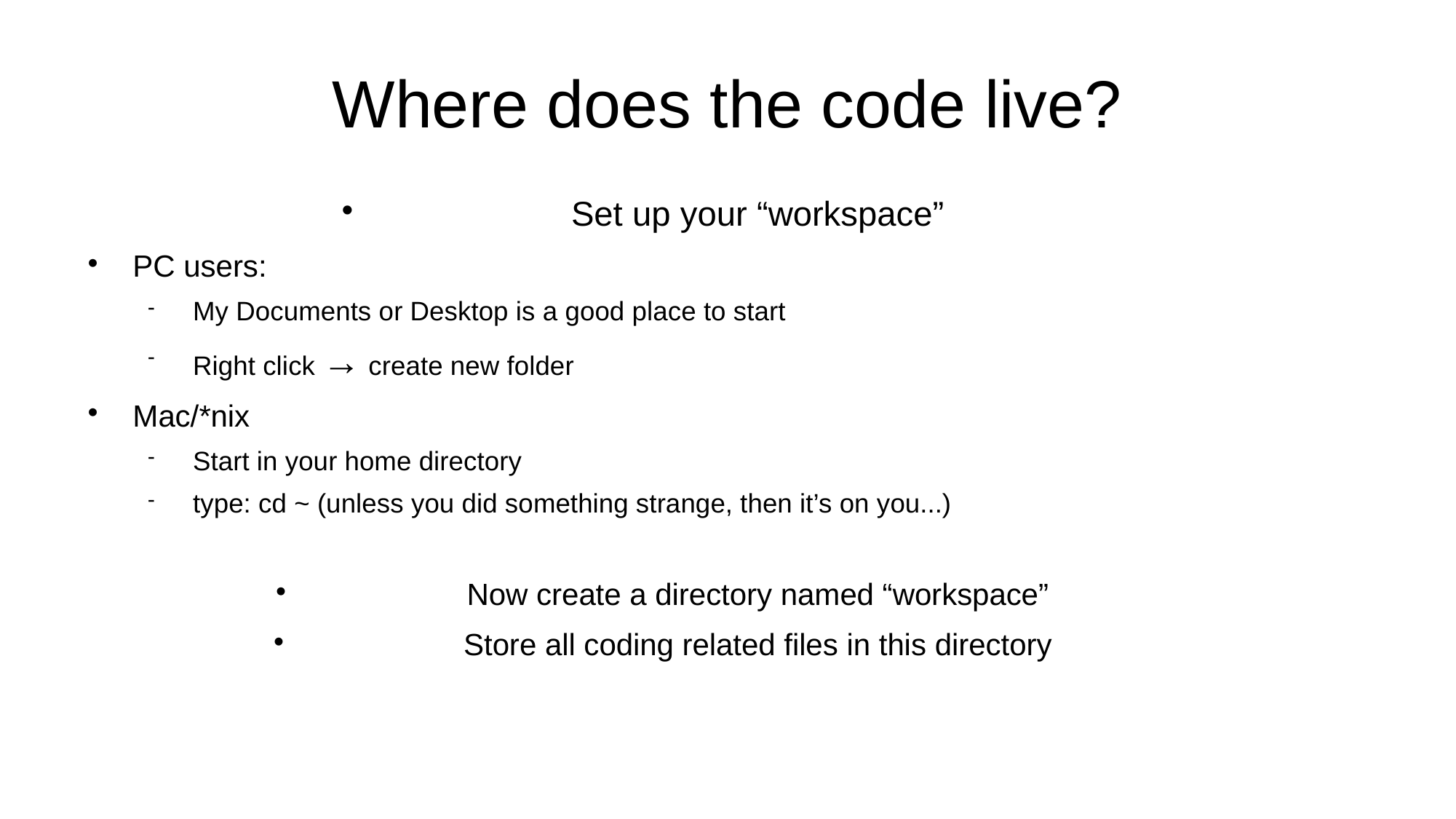

Where does the code live?
Set up your “workspace”
PC users:
My Documents or Desktop is a good place to start
Right click → create new folder
Mac/*nix
Start in your home directory
type: cd ~ (unless you did something strange, then it’s on you...)

Now create a directory named “workspace”
Store all coding related files in this directory